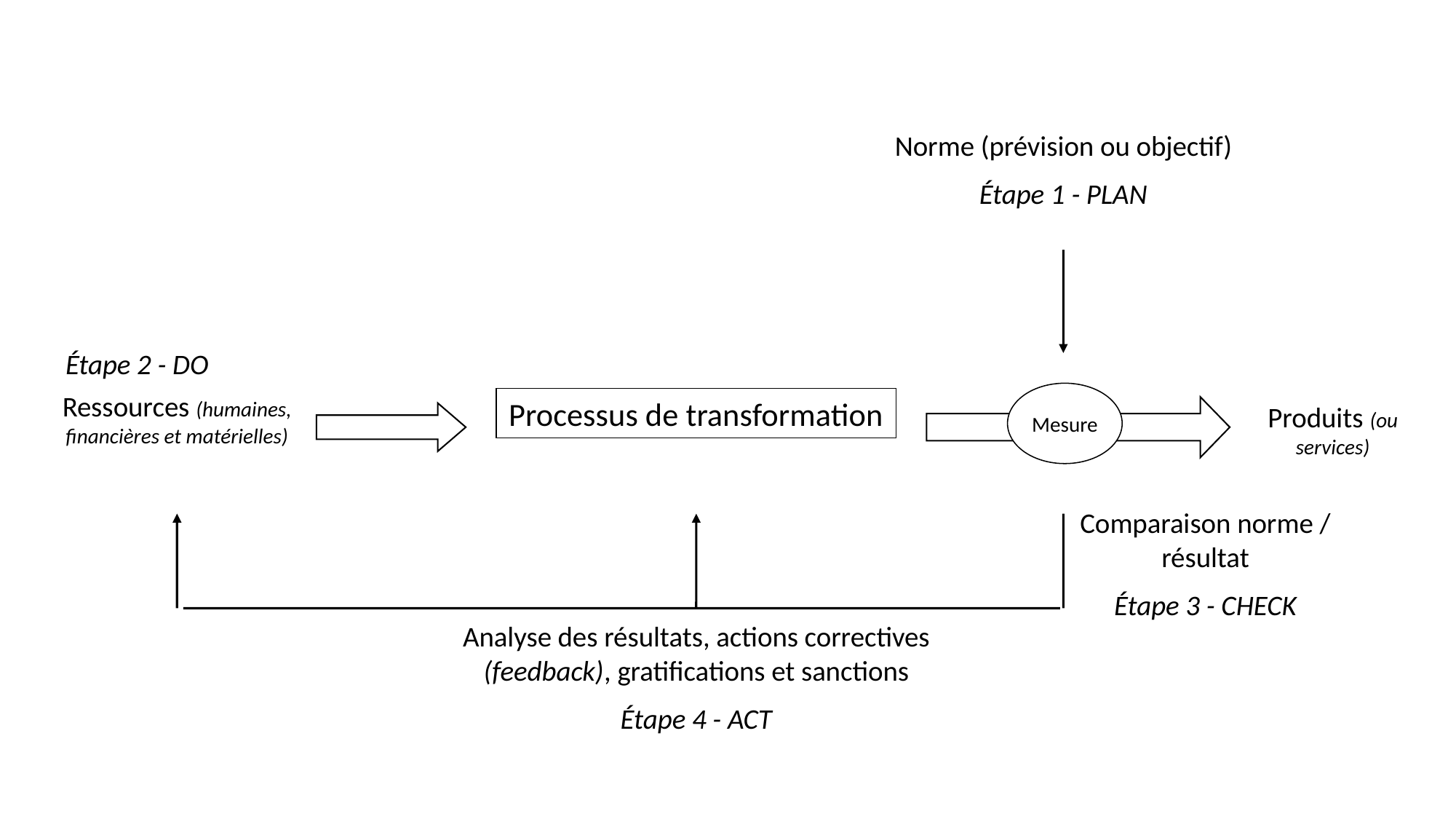

Norme (prévision ou objectif)
Étape 1 - PLAN

Étape 2 - DO
Ressources (humaines, financières et matérielles)

Mesure

Processus de transformation
Produits (ou services)

Comparaison norme / résultat
Étape 3 - CHECK

Analyse des résultats, actions correctives (feedback), gratifications et sanctions
Étape 4 - ACT